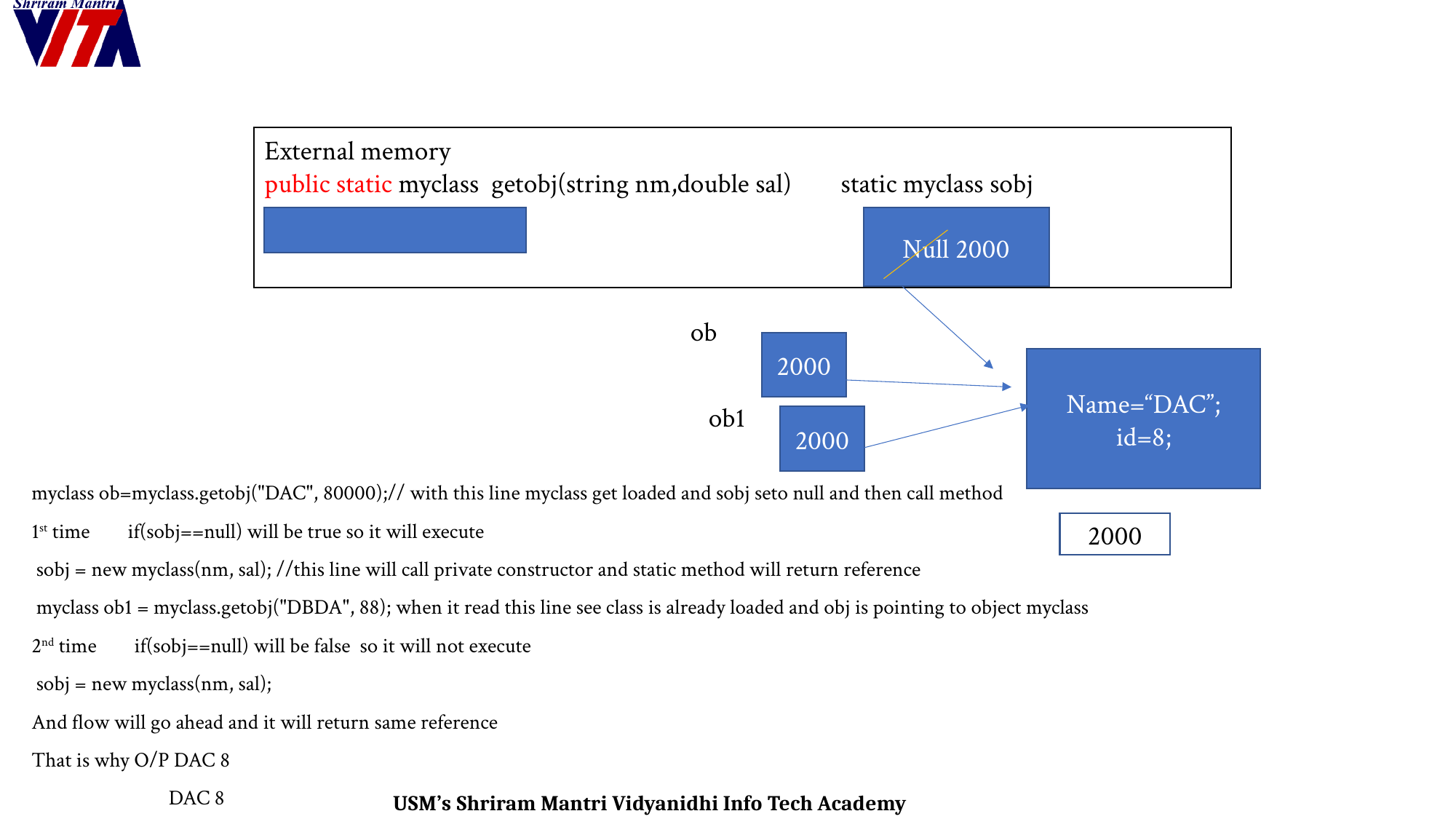

#

myclass ob=myclass.getobj("DAC", 80000);// with this line myclass get loaded and sobj seto null and then call method
1st time        if(sobj==null) will be true so it will execute
 sobj = new myclass(nm, sal); //this line will call private constructor and static method will return reference
 myclass ob1 = myclass.getobj("DBDA", 88); when it read this line see class is already loaded and obj is pointing to object myclass
2nd time        if(sobj==null) will be false  so it will not execute
 sobj = new myclass(nm, sal);
And flow will go ahead and it will return same reference
That is why O/P DAC 8
                             DAC 8

External memory
public static myclass  getobj(string nm,double sal)        static myclass sobj

Null 2000
ob
2000
Name=“DAC”;
id=8;
ob1
2000
2000